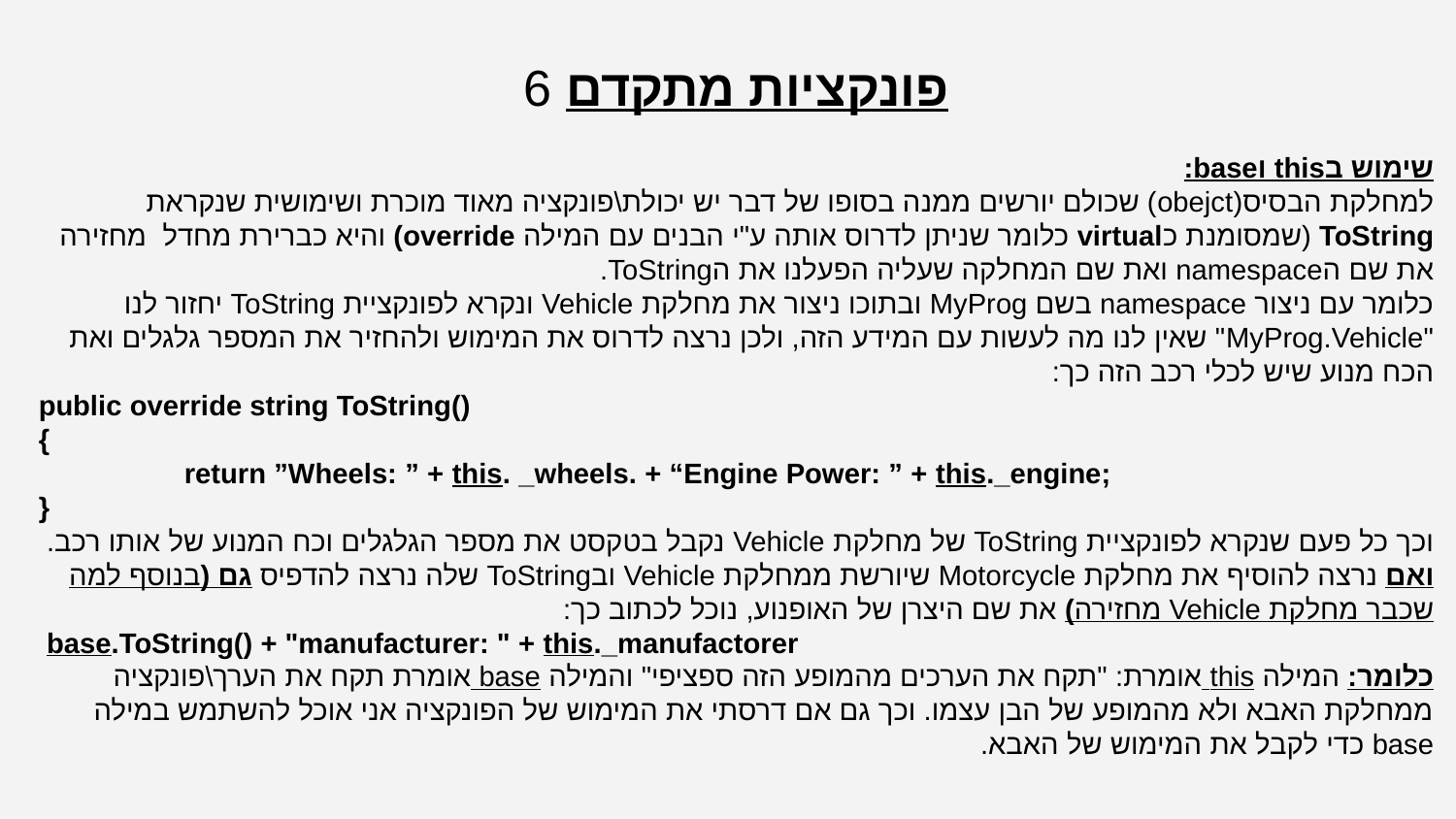

פונקציות מתקדם 6

שימוש בthis וbase:
למחלקת הבסיס(obejct) שכולם יורשים ממנה בסופו של דבר יש יכולת\פונקציה מאוד מוכרת ושימושית שנקראת ToString (שמסומנת כvirtual כלומר שניתן לדרוס אותה ע"י הבנים עם המילה override) והיא כברירת מחדל  מחזירה את שם הnamespace ואת שם המחלקה שעליה הפעלנו את הToString.
כלומר עם ניצור namespace בשם MyProg ובתוכו ניצור את מחלקת Vehicle ונקרא לפונקציית ToString יחזור לנו "MyProg.Vehicle" שאין לנו מה לעשות עם המידע הזה, ולכן נרצה לדרוס את המימוש ולהחזיר את המספר גלגלים ואת הכח מנוע שיש לכלי רכב הזה כך:
public override string ToString()
{
	return ”Wheels: ” + this. _wheels. + “Engine Power: ” + this._engine;
}
וכך כל פעם שנקרא לפונקציית ToString של מחלקת Vehicle נקבל בטקסט את מספר הגלגלים וכח המנוע של אותו רכב.
ואם נרצה להוסיף את מחלקת Motorcycle שיורשת ממחלקת Vehicle ובToString שלה נרצה להדפיס גם (בנוסף למה שכבר מחלקת Vehicle מחזירה) את שם היצרן של האופנוע, נוכל לכתוב כך:
 base.ToString() + "manufacturer: " + this._manufactorer
כלומר: המילה this אומרת: "תקח את הערכים מהמופע הזה ספציפי" והמילה base אומרת תקח את הערך\פונקציה ממחלקת האבא ולא מהמופע של הבן עצמו. וכך גם אם דרסתי את המימוש של הפונקציה אני אוכל להשתמש במילה base כדי לקבל את המימוש של האבא.